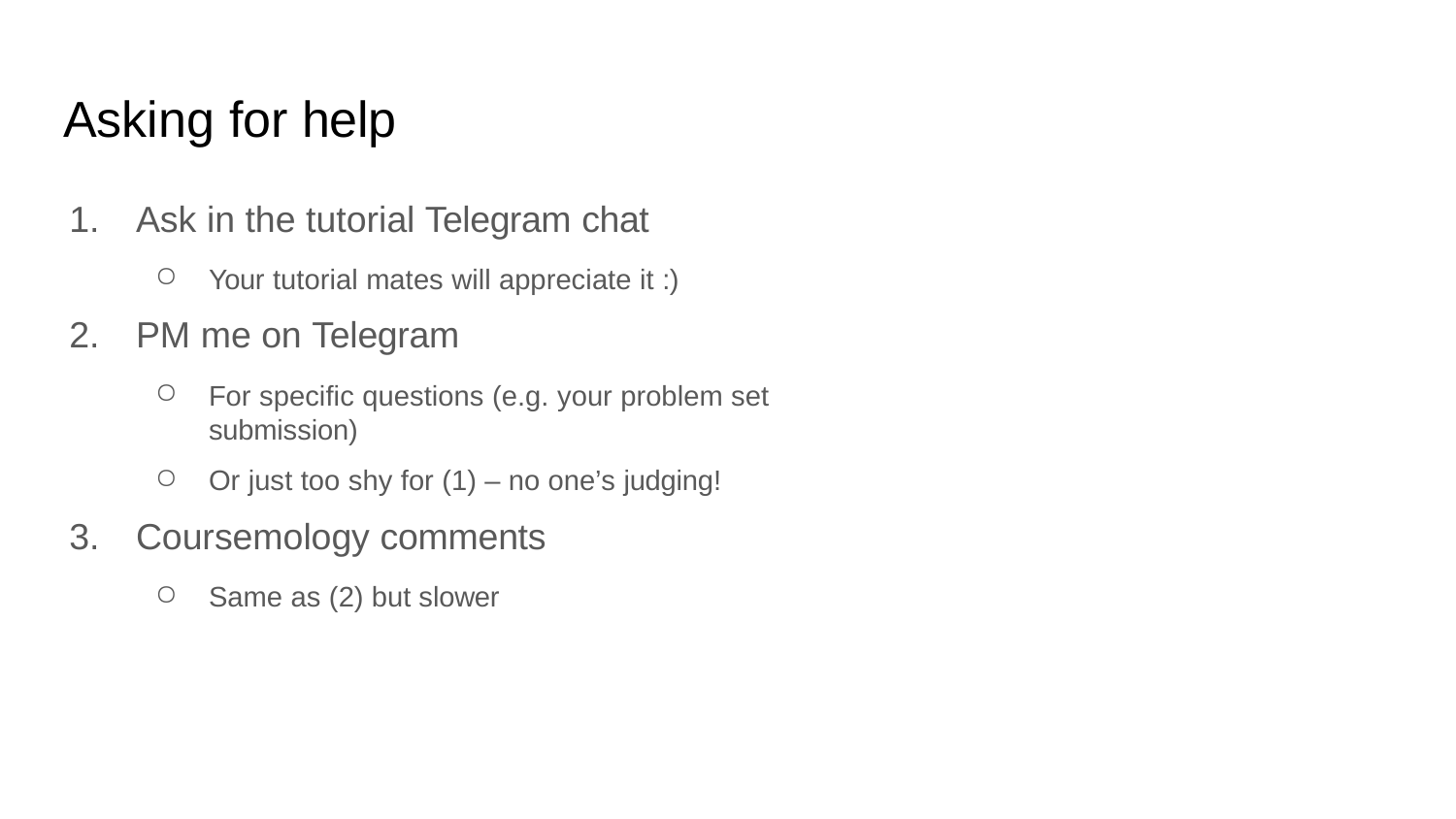

# Asking for help
Ask in the tutorial Telegram chat
Your tutorial mates will appreciate it :)
PM me on Telegram
For specific questions (e.g. your problem set submission)
Or just too shy for (1) – no one’s judging!
Coursemology comments
Same as (2) but slower